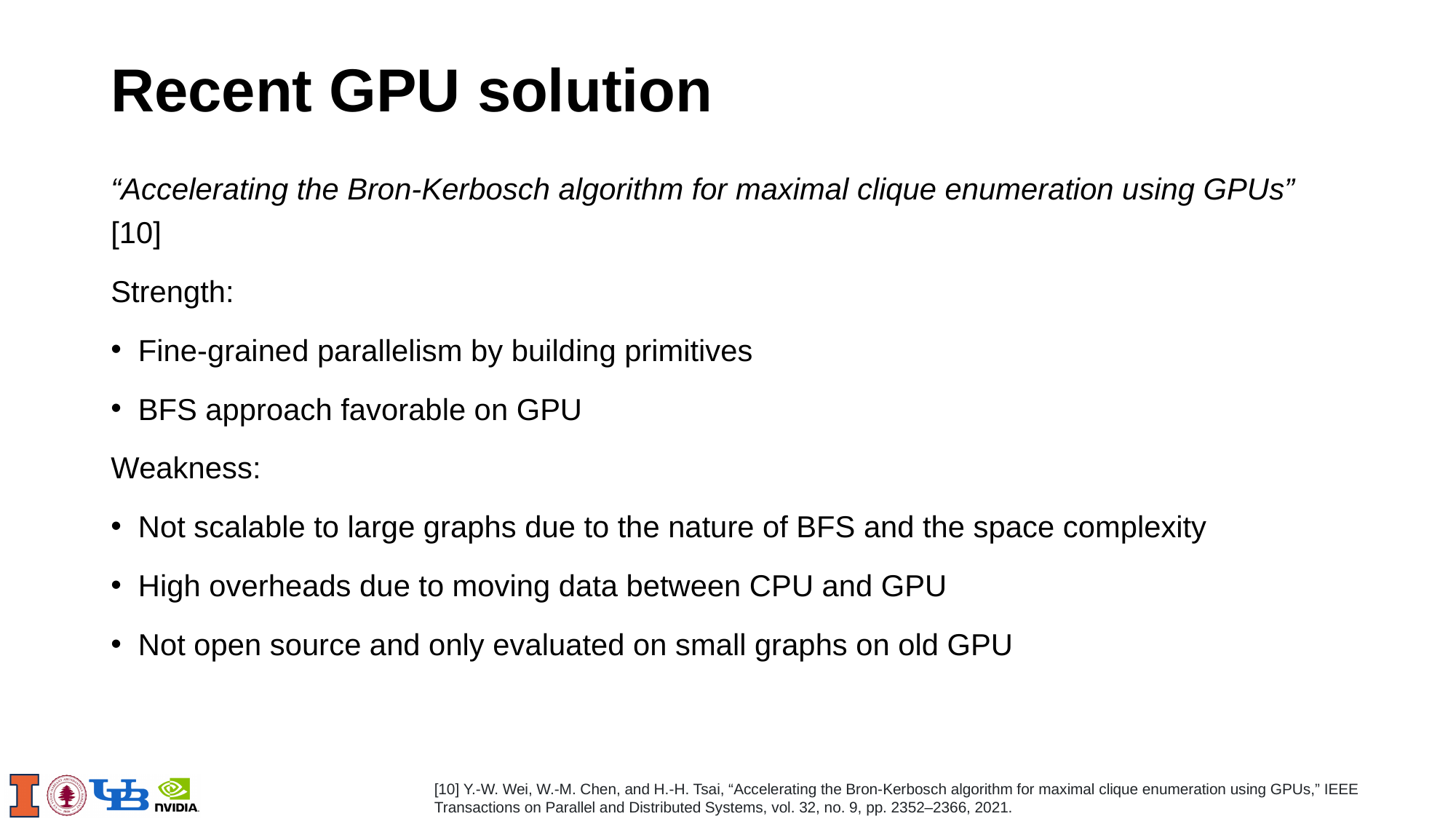

# Recent GPU solution
“Accelerating the Bron-Kerbosch algorithm for maximal clique enumeration using GPUs” [10]
Strength:
Fine-grained parallelism by building primitives
BFS approach favorable on GPU
Weakness:
Not scalable to large graphs due to the nature of BFS and the space complexity
High overheads due to moving data between CPU and GPU
Not open source and only evaluated on small graphs on old GPU
[10] Y.-W. Wei, W.-M. Chen, and H.-H. Tsai, “Accelerating the Bron-Kerbosch algorithm for maximal clique enumeration using GPUs,” IEEE Transactions on Parallel and Distributed Systems, vol. 32, no. 9, pp. 2352–2366, 2021.